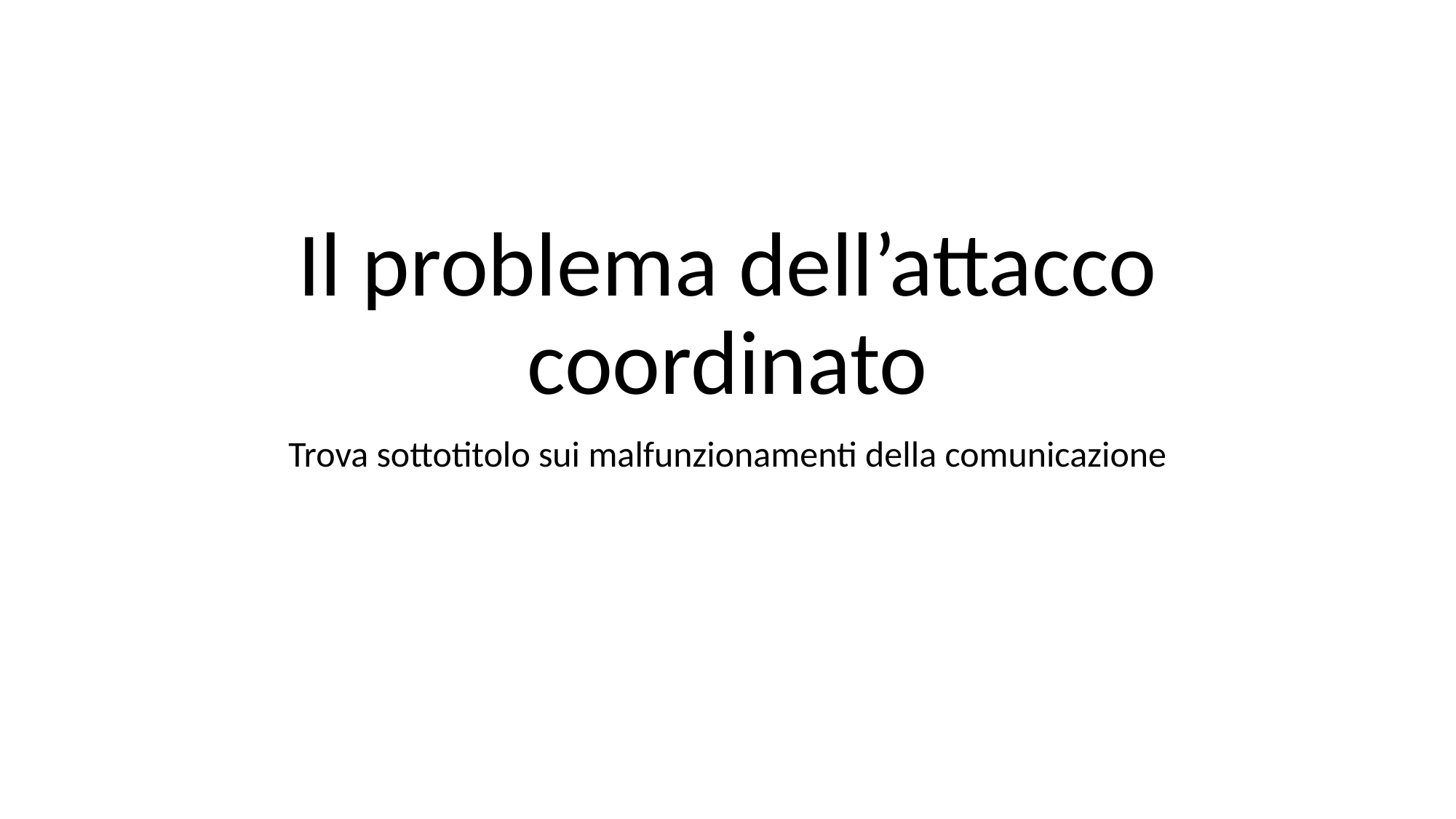

# Il problema dell’attacco coordinato
Trova sottotitolo sui malfunzionamenti della comunicazione